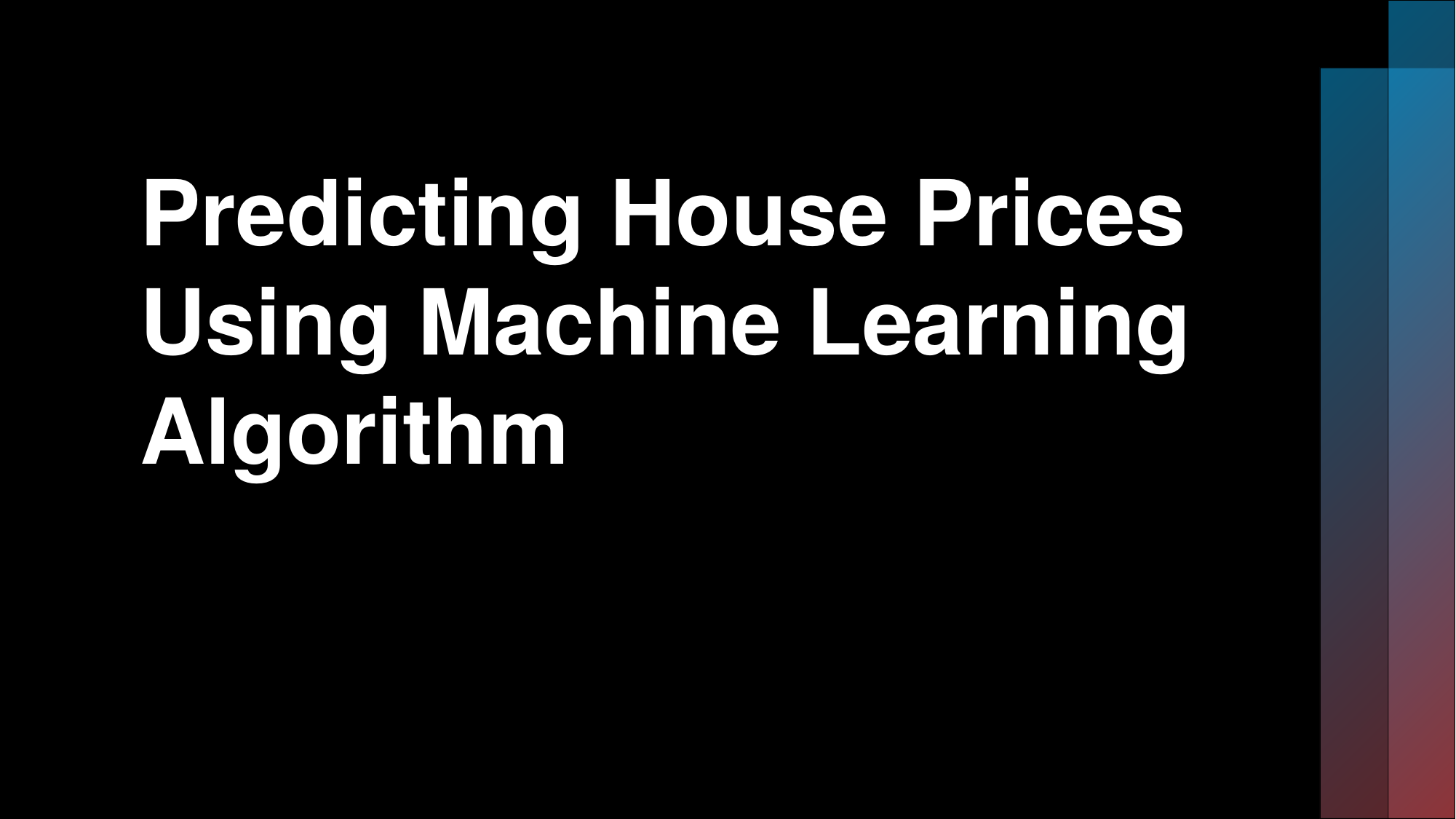

# Predicting House Prices Using Machine Learning Algorithm